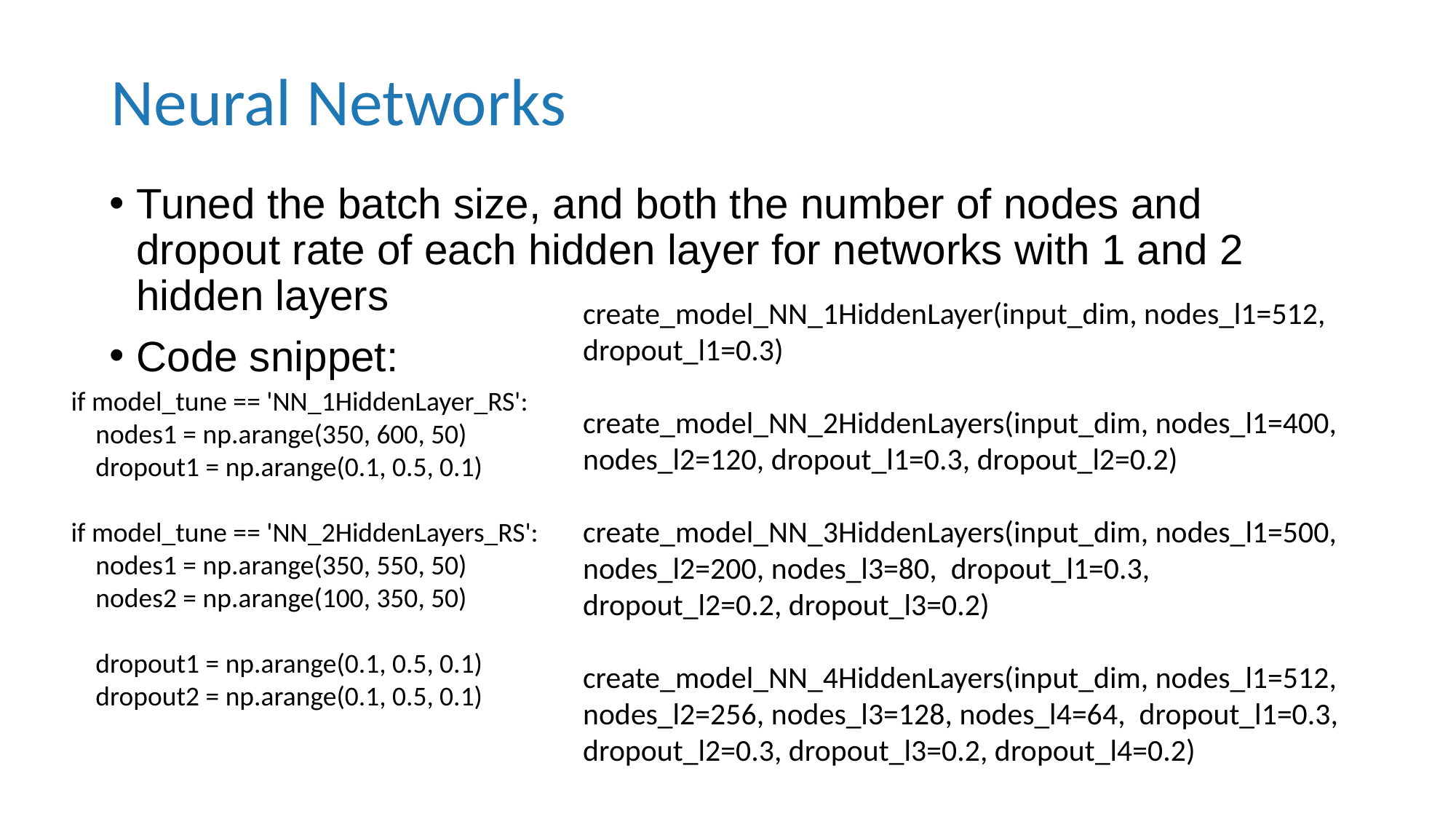

# Neural Networks
Tuned the batch size, and both the number of nodes and dropout rate of each hidden layer for networks with 1 and 2 hidden layers
Code snippet:

create_model_NN_1HiddenLayer(input_dim, nodes_l1=512, dropout_l1=0.3)

create_model_NN_2HiddenLayers(input_dim, nodes_l1=400, nodes_l2=120, dropout_l1=0.3, dropout_l2=0.2)

create_model_NN_3HiddenLayers(input_dim, nodes_l1=500, nodes_l2=200, nodes_l3=80,  dropout_l1=0.3, dropout_l2=0.2, dropout_l3=0.2)

create_model_NN_4HiddenLayers(input_dim, nodes_l1=512, nodes_l2=256, nodes_l3=128, nodes_l4=64,  dropout_l1=0.3, dropout_l2=0.3, dropout_l3=0.2, dropout_l4=0.2)
if model_tune == 'NN_1HiddenLayer_RS':
    nodes1 = np.arange(350, 600, 50)
    dropout1 = np.arange(0.1, 0.5, 0.1)

if model_tune == 'NN_2HiddenLayers_RS':
    nodes1 = np.arange(350, 550, 50)
    nodes2 = np.arange(100, 350, 50)

    dropout1 = np.arange(0.1, 0.5, 0.1)
    dropout2 = np.arange(0.1, 0.5, 0.1)